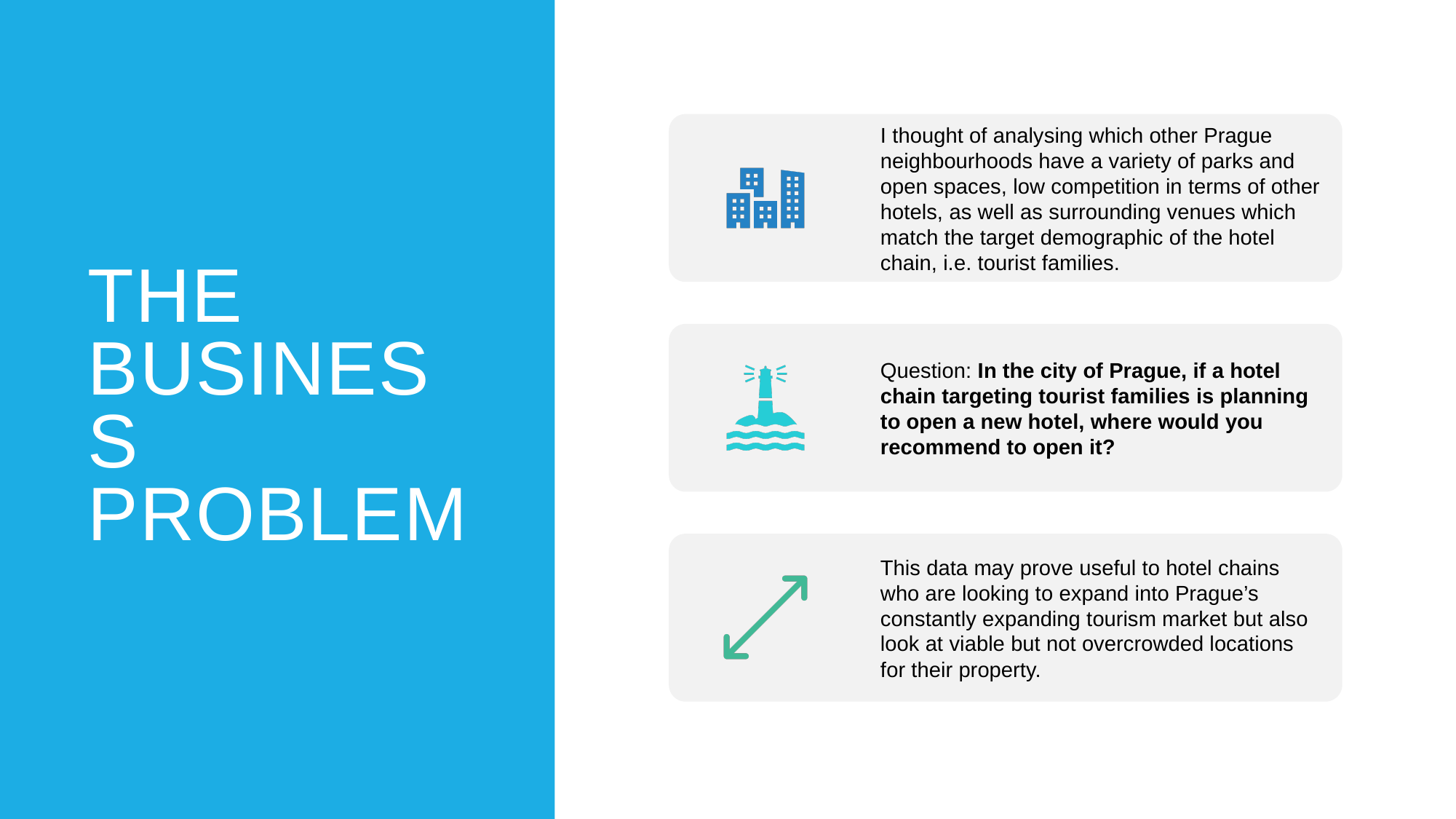

# The business problem
I thought of analysing which other Prague neighbourhoods have a variety of parks and open spaces, low competition in terms of other hotels, as well as surrounding venues which match the target demographic of the hotel chain, i.e. tourist families.
Question: In the city of Prague, if a hotel chain targeting tourist families is planning to open a new hotel, where would you recommend to open it?
This data may prove useful to hotel chains who are looking to expand into Prague’s constantly expanding tourism market but also look at viable but not overcrowded locations for their property.